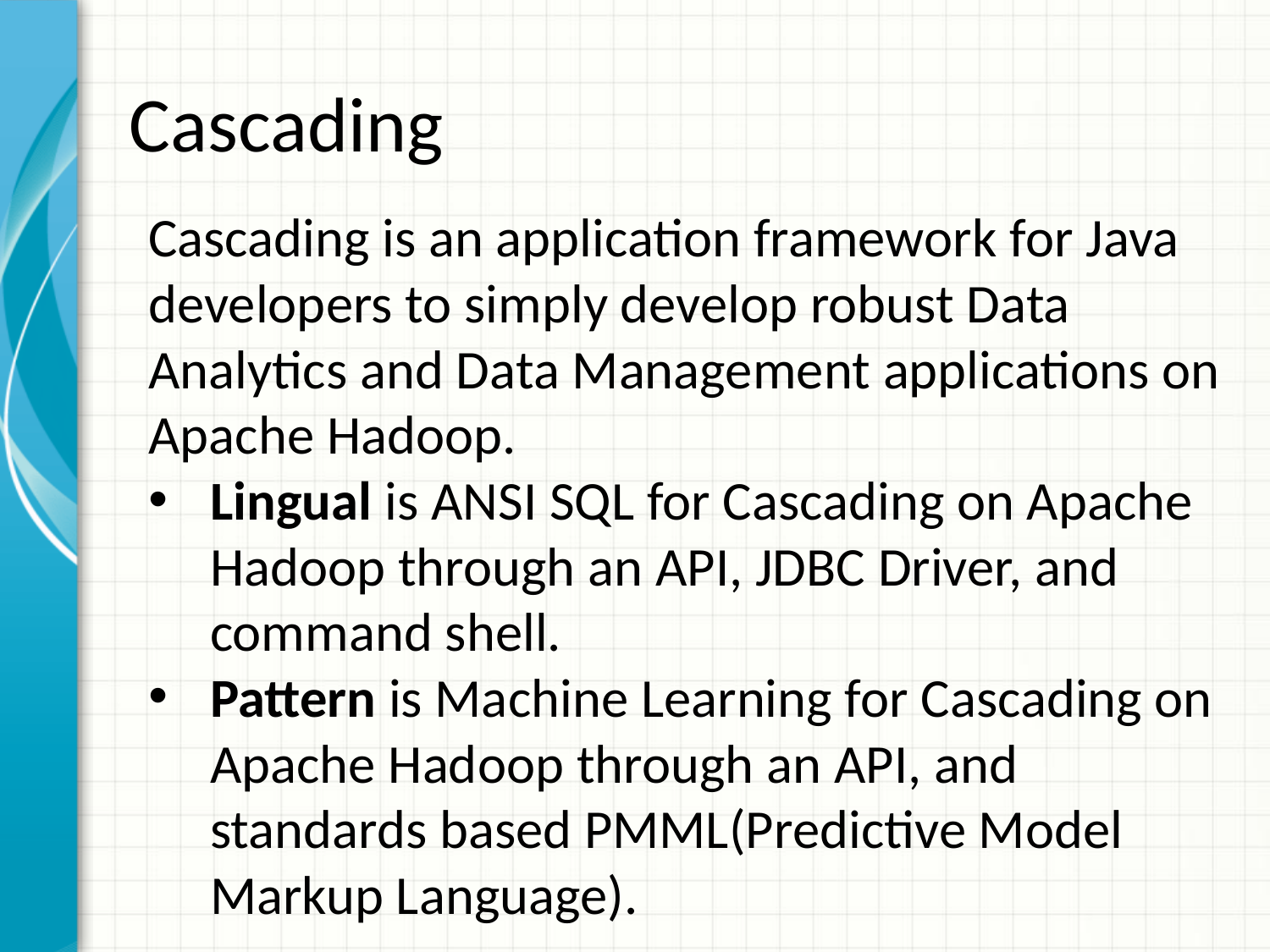

# Cascading
Cascading is an application framework for Java developers to simply develop robust Data Analytics and Data Management applications on Apache Hadoop.
Lingual is ANSI SQL for Cascading on Apache Hadoop through an API, JDBC Driver, and command shell.
Pattern is Machine Learning for Cascading on Apache Hadoop through an API, and standards based PMML(Predictive Model Markup Language).